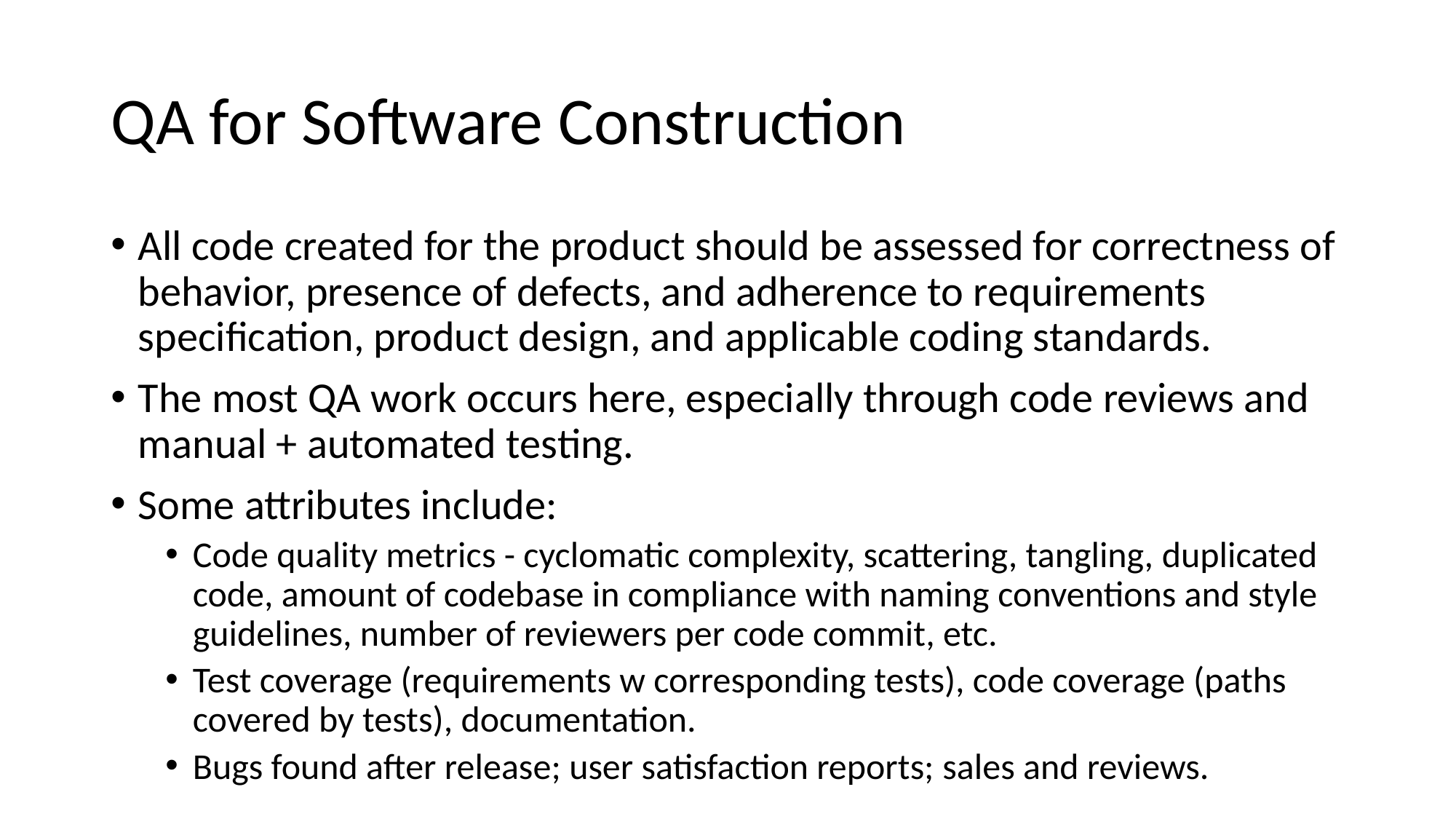

# QA for Software Construction
All code created for the product should be assessed for correctness of behavior, presence of defects, and adherence to requirements specification, product design, and applicable coding standards.
The most QA work occurs here, especially through code reviews and manual + automated testing.
Some attributes include:
Code quality metrics - cyclomatic complexity, scattering, tangling, duplicated code, amount of codebase in compliance with naming conventions and style guidelines, number of reviewers per code commit, etc.
Test coverage (requirements w corresponding tests), code coverage (paths covered by tests), documentation.
Bugs found after release; user satisfaction reports; sales and reviews.